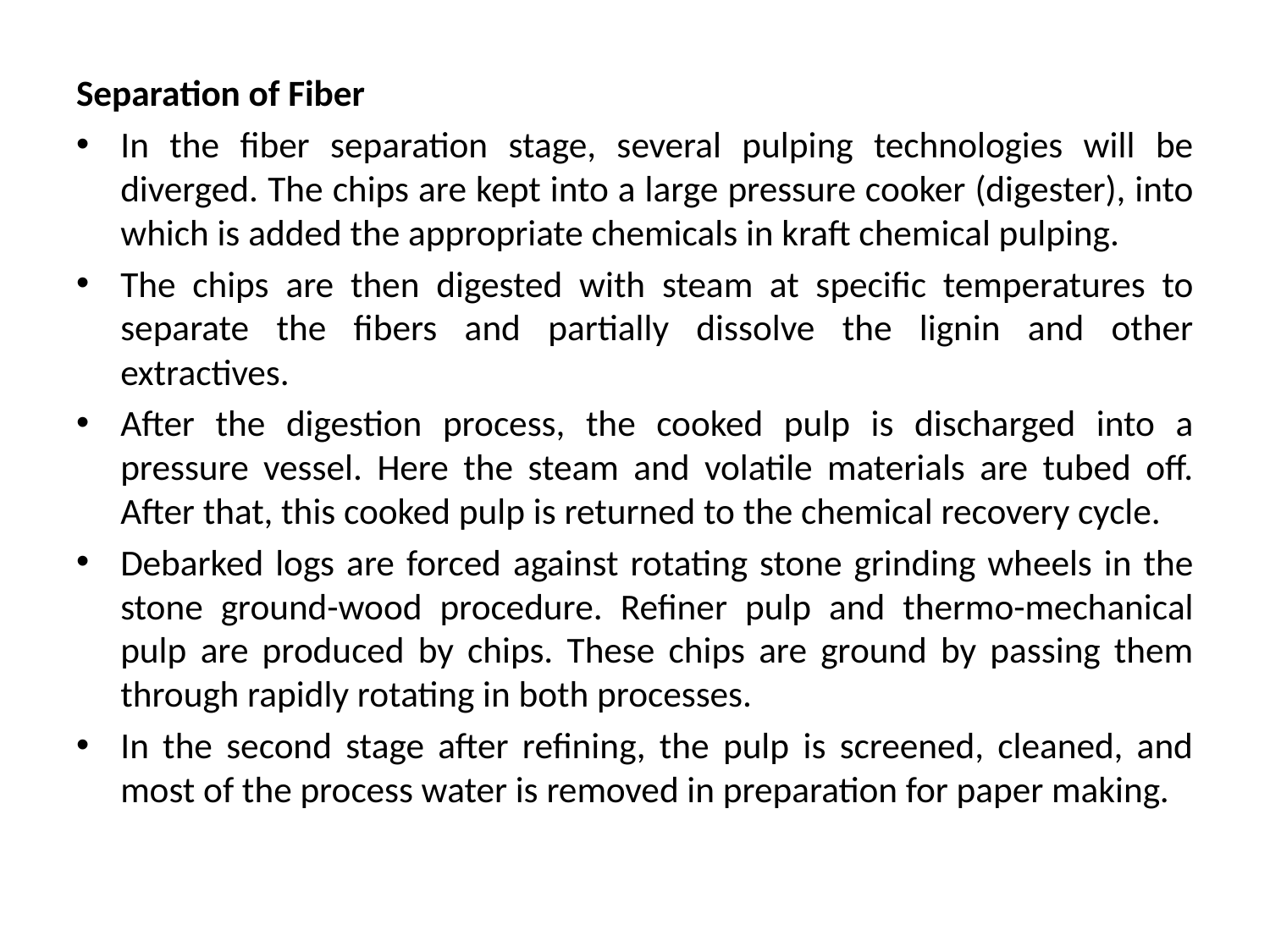

Separation of Fiber
In the fiber separation stage, several pulping technologies will be diverged. The chips are kept into a large pressure cooker (digester), into which is added the appropriate chemicals in kraft chemical pulping.
The chips are then digested with steam at specific temperatures to separate the fibers and partially dissolve the lignin and other extractives.
After the digestion process, the cooked pulp is discharged into a pressure vessel. Here the steam and volatile materials are tubed off. After that, this cooked pulp is returned to the chemical recovery cycle.
Debarked logs are forced against rotating stone grinding wheels in the stone ground-wood procedure. Refiner pulp and thermo-mechanical pulp are produced by chips. These chips are ground by passing them through rapidly rotating in both processes.
In the second stage after refining, the pulp is screened, cleaned, and most of the process water is removed in preparation for paper making.